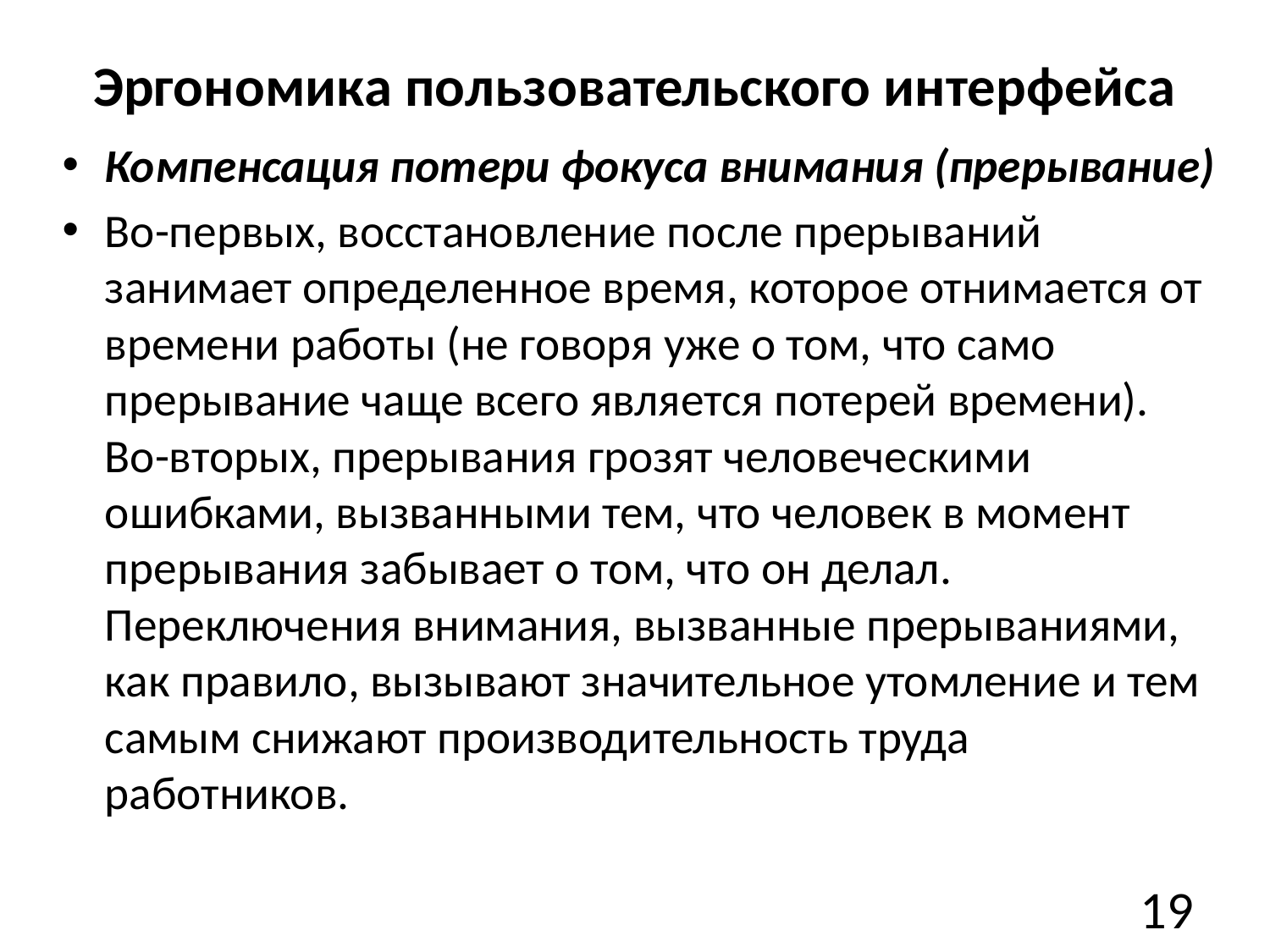

# Эргономика пользовательского интерфейса
Компенсация потери фокуса внимания (прерывание)
Во-первых, восстановление после прерываний занимает определенное время, которое отнимается от времени работы (не говоря уже о том, что само прерывание чаще всего является потерей времени). Во-вторых, прерывания грозят человеческими ошибками, вызванными тем, что человек в момент прерывания забывает о том, что он делал. Переключения внимания, вызванные прерываниями, как правило, вызывают значительное утомление и тем самым снижают производительность труда работников.
19